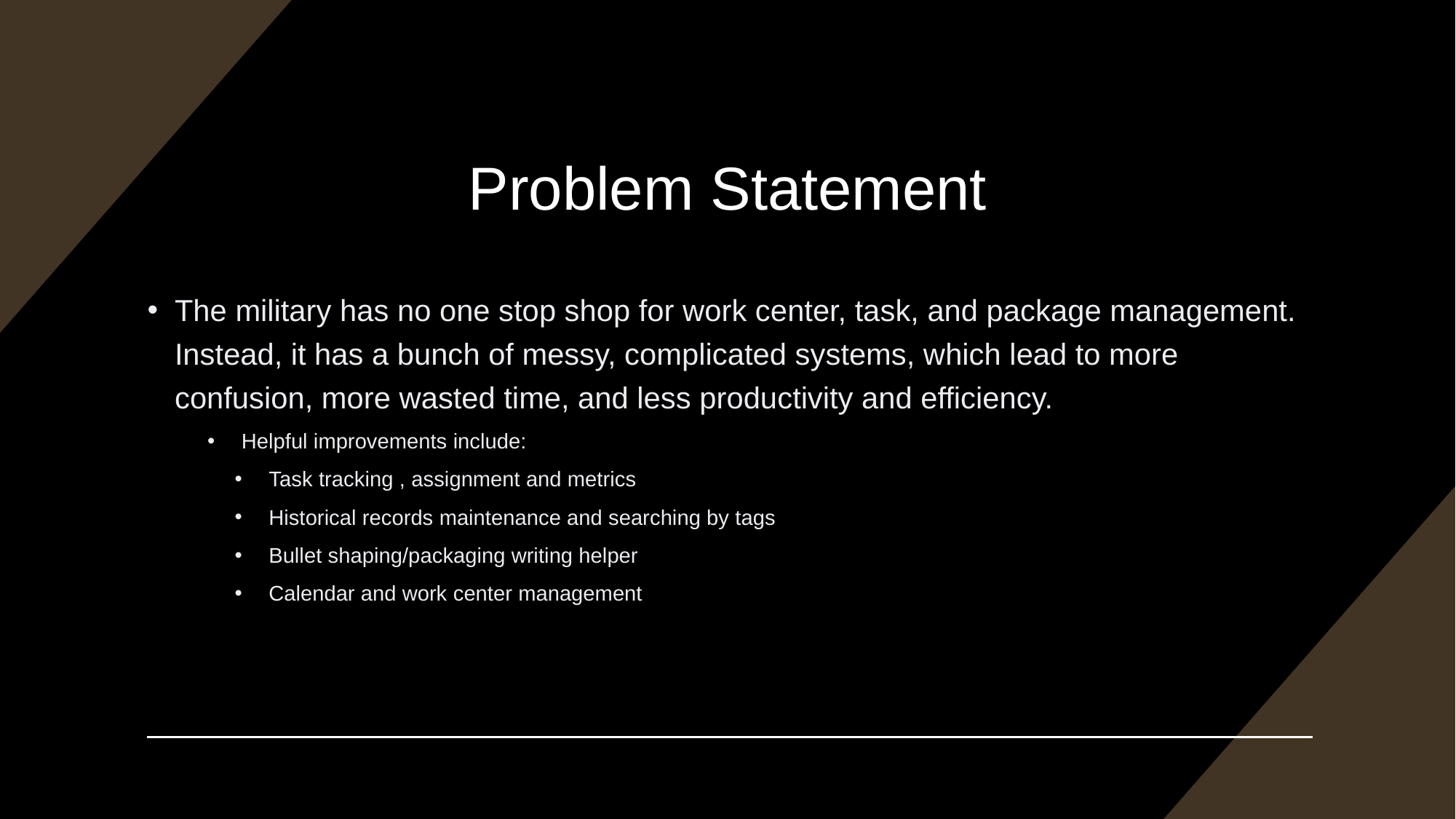

# Problem Statement
The military has no one stop shop for work center, task, and package management. Instead, it has a bunch of messy, complicated systems, which lead to more confusion, more wasted time, and less productivity and efficiency.
Helpful improvements include:
Task tracking , assignment and metrics
Historical records maintenance and searching by tags
Bullet shaping/packaging writing helper
Calendar and work center management